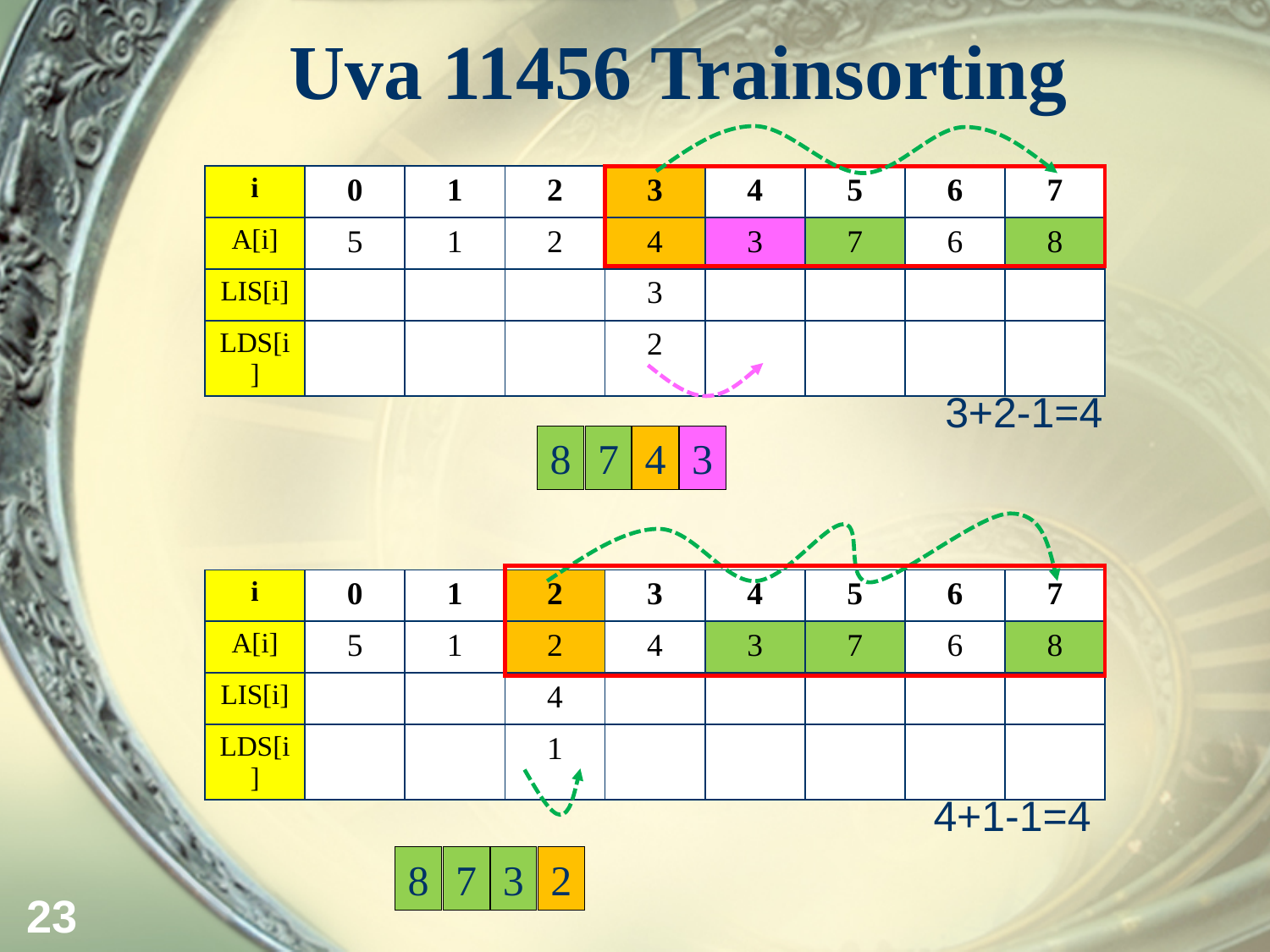

# Uva 11456 Trainsorting

| i | 0 | 1 | 2 | 3 | 4 | 5 | 6 | 7 |
| --- | --- | --- | --- | --- | --- | --- | --- | --- |
| A[i] | 5 | 1 | 2 | 4 | 3 | 7 | 6 | 8 |
| LIS[i] |  |  |  | 3 |  |  |  |  |
| LDS[i] |  |  |  | 2 |  |  |  |  |

3+2-1=4
3
7
8
4

| i | 0 | 1 | 2 | 3 | 4 | 5 | 6 | 7 |
| --- | --- | --- | --- | --- | --- | --- | --- | --- |
| A[i] | 5 | 1 | 2 | 4 | 3 | 7 | 6 | 8 |
| LIS[i] |  |  | 4 |  |  |  |  |  |
| LDS[i] |  |  | 1 |  |  |  |  |  |

4+1-1=4
3
7
8
2
23